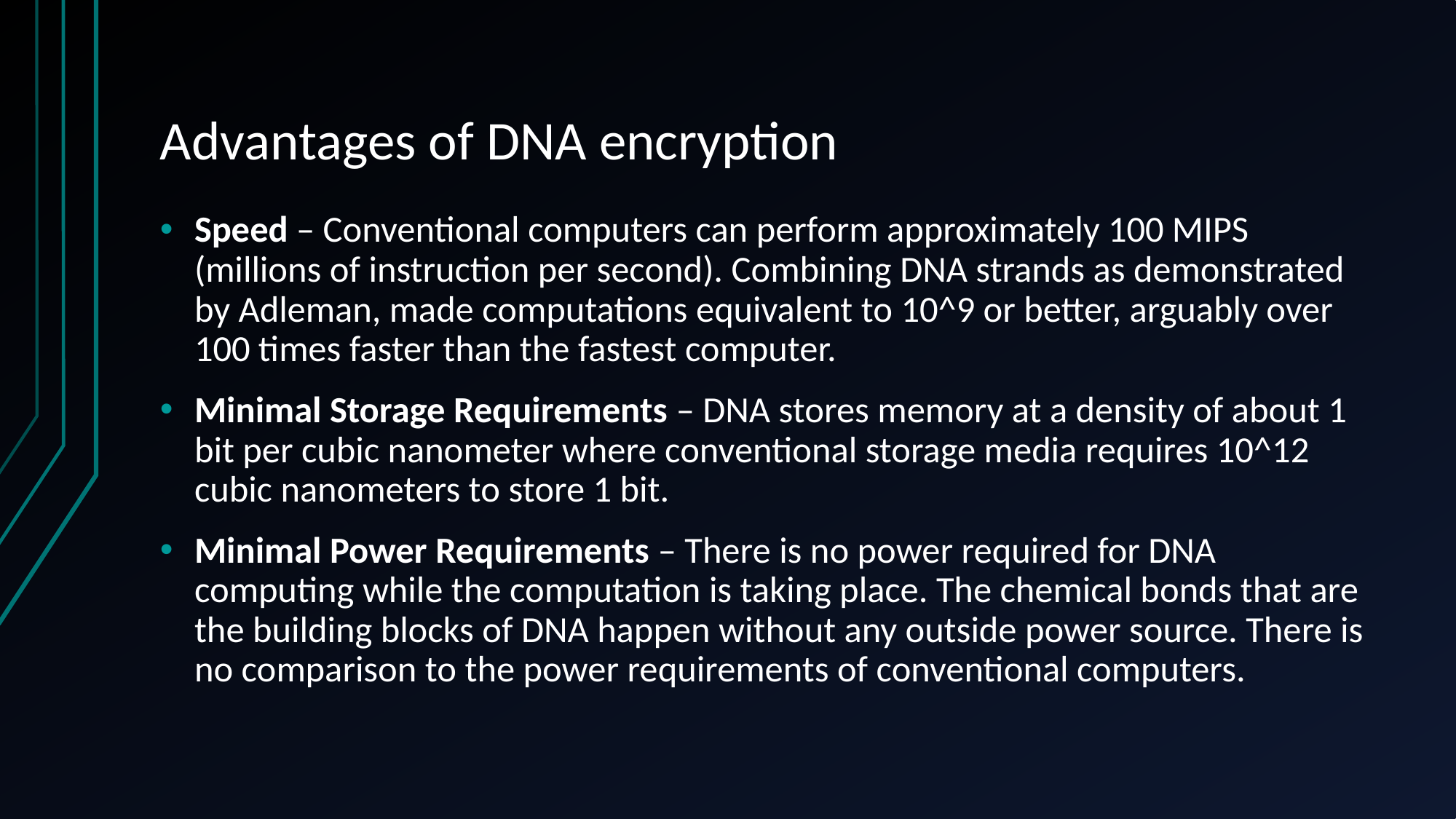

# Advantages of DNA encryption
Speed – Conventional computers can perform approximately 100 MIPS (millions of instruction per second). Combining DNA strands as demonstrated by Adleman, made computations equivalent to 10^9 or better, arguably over 100 times faster than the fastest computer.
Minimal Storage Requirements – DNA stores memory at a density of about 1 bit per cubic nanometer where conventional storage media requires 10^12 cubic nanometers to store 1 bit.
Minimal Power Requirements – There is no power required for DNA computing while the computation is taking place. The chemical bonds that are the building blocks of DNA happen without any outside power source. There is no comparison to the power requirements of conventional computers.